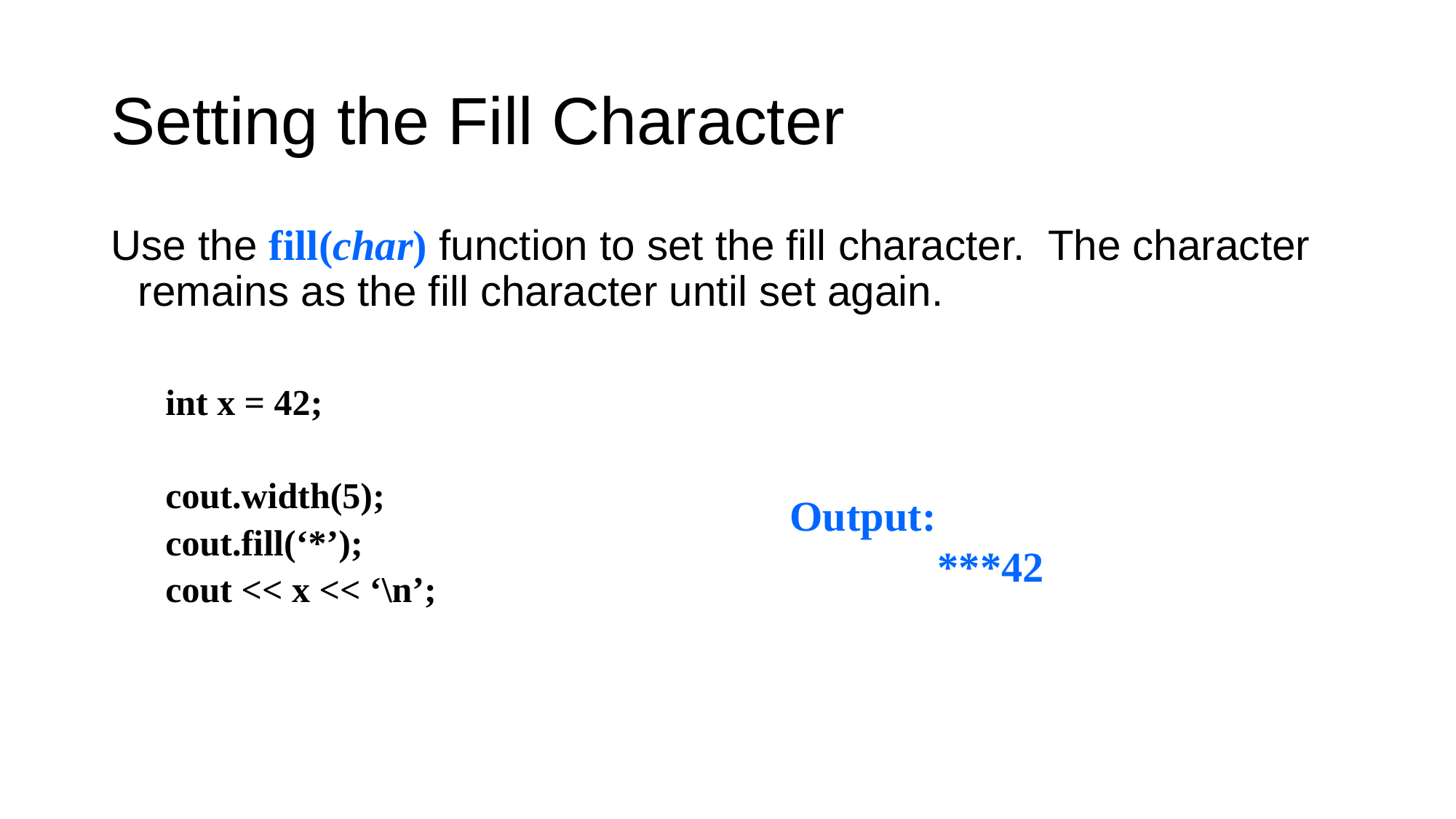

# Setting the Fill Character
Use the fill(char) function to set the fill character.  The character remains as the fill character until set again.

int x = 42;

cout.width(5);
cout.fill(‘*’);
cout << x << ‘\n’;
Output:
              ***42